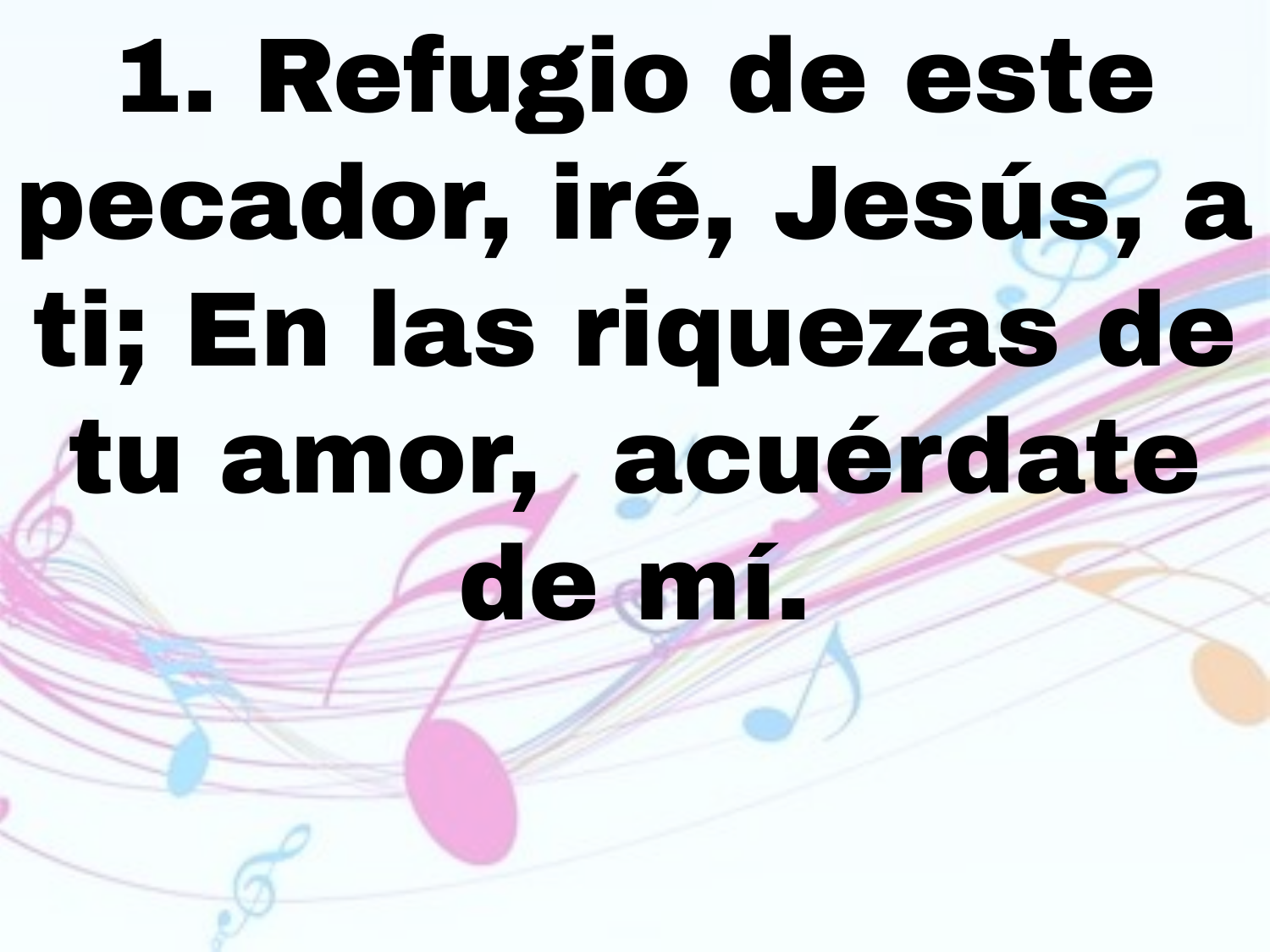

1. Refugio de este pecador, iré, Jesús, a ti; En las riquezas de tu amor,  acuérdate de mí.